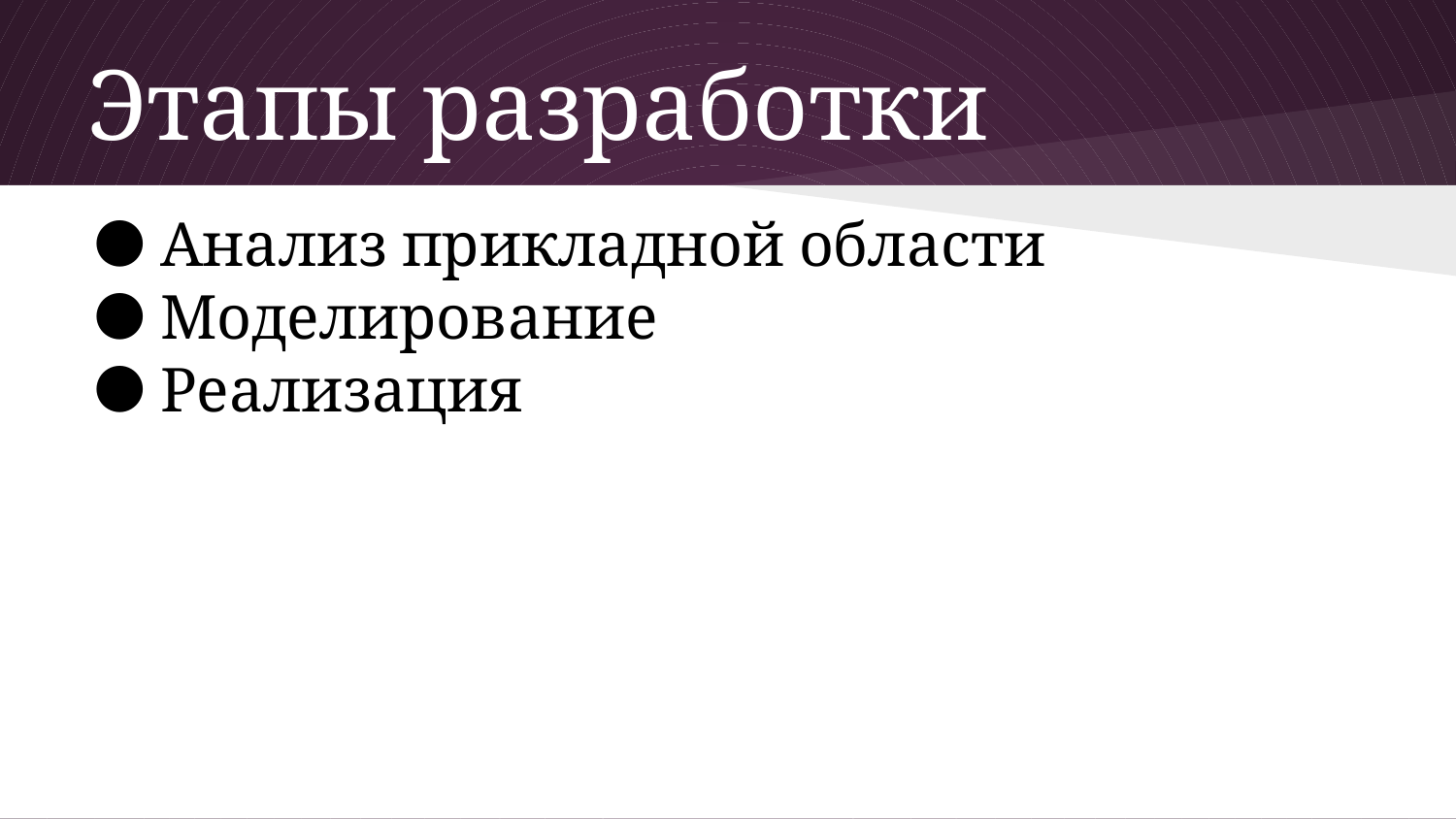

# Этапы разработки
Анализ прикладной области
Моделирование
Реализация